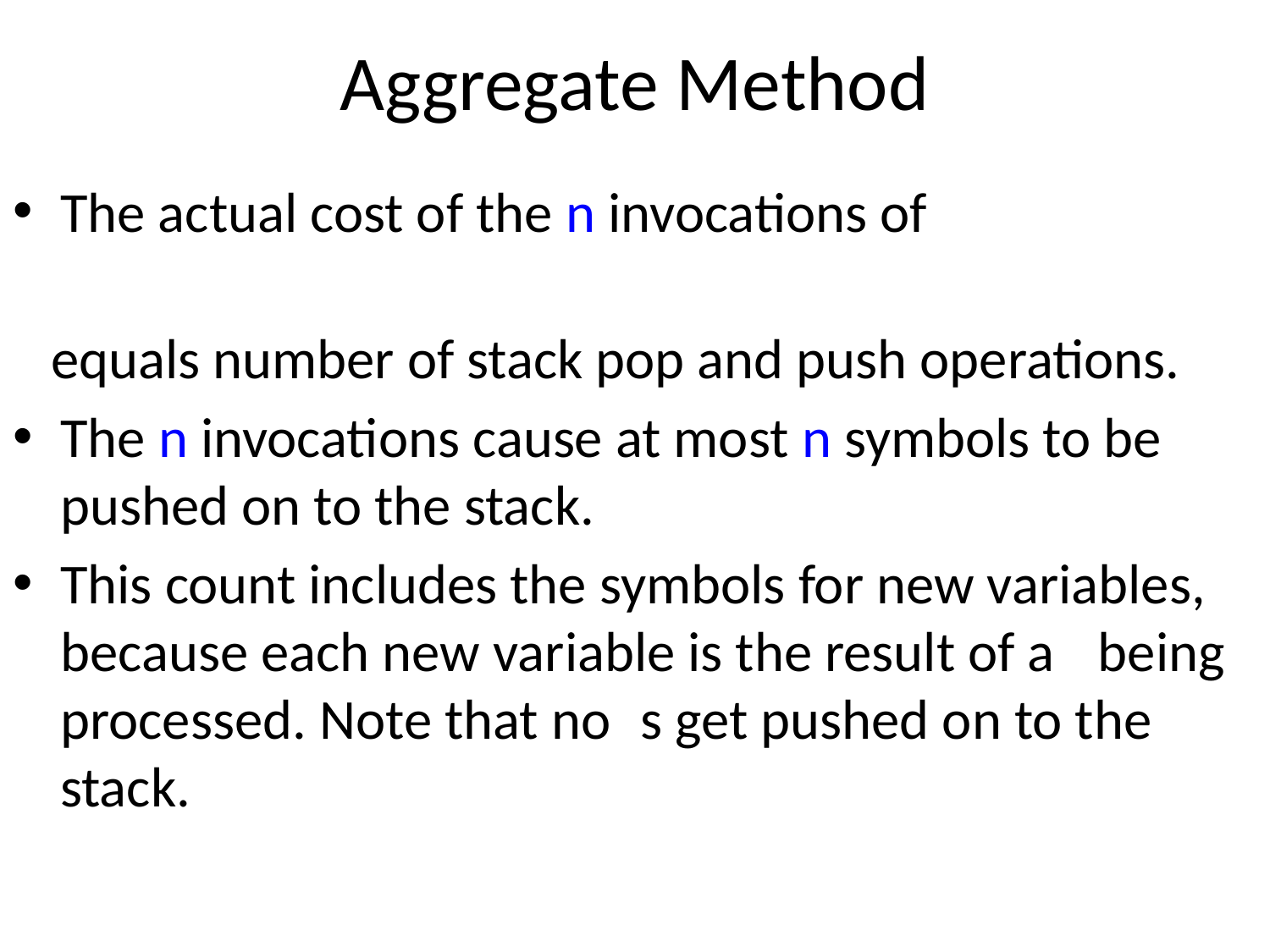

# Aggregate Method
The actual cost of the n invocations of processNextSymbol()
   equals number of stack pop and push operations.
The n invocations cause at most n symbols to be pushed on to the stack.
This count includes the symbols for new variables, because each new variable is the result of a ) being processed. Note that no )s get pushed on to the stack.